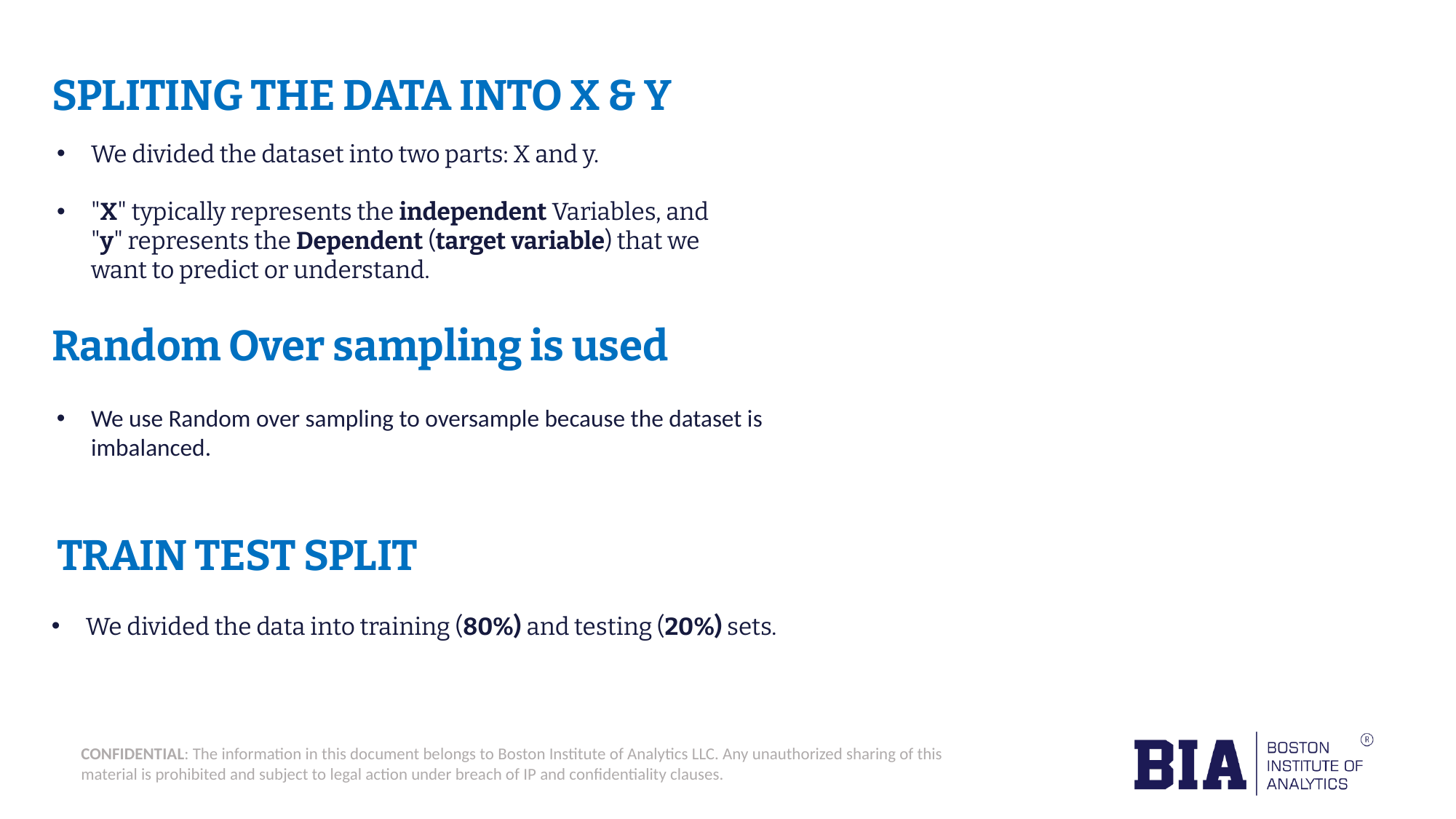

SPLITING THE DATA INTO X & Y
We divided the dataset into two parts: X and y.

"X" typically represents the independent Variables, and "y" represents the Dependent (target variable) that we want to predict or understand.
Random Over sampling is used
We use Random over sampling to oversample because the dataset is imbalanced.
TRAIN TEST SPLIT
We divided the data into training (80%) and testing (20%) sets.